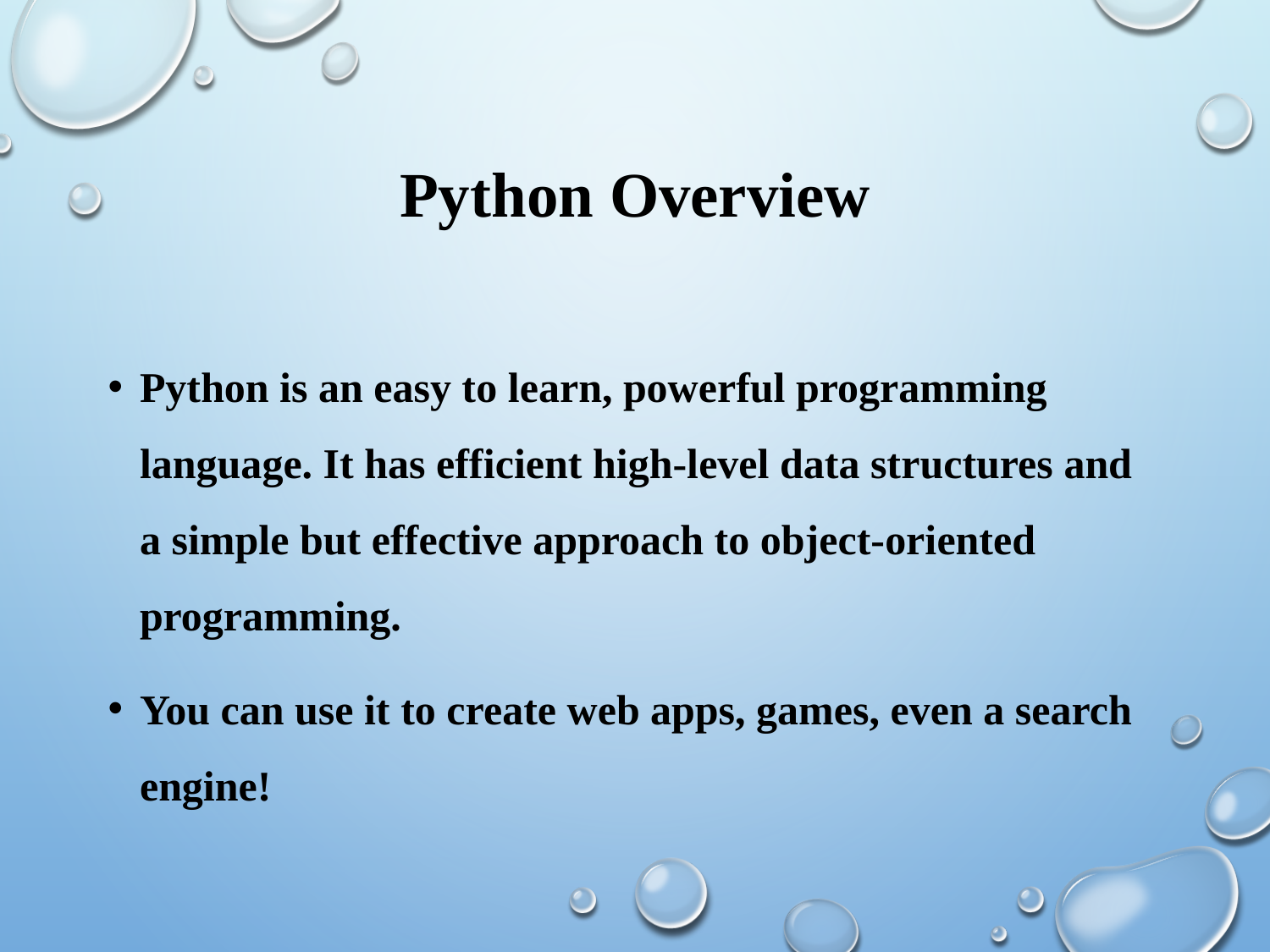

# Python Overview
Python is an easy to learn, powerful programming language. It has efficient high-level data structures and a simple but effective approach to object-oriented programming.
You can use it to create web apps, games, even a search engine!